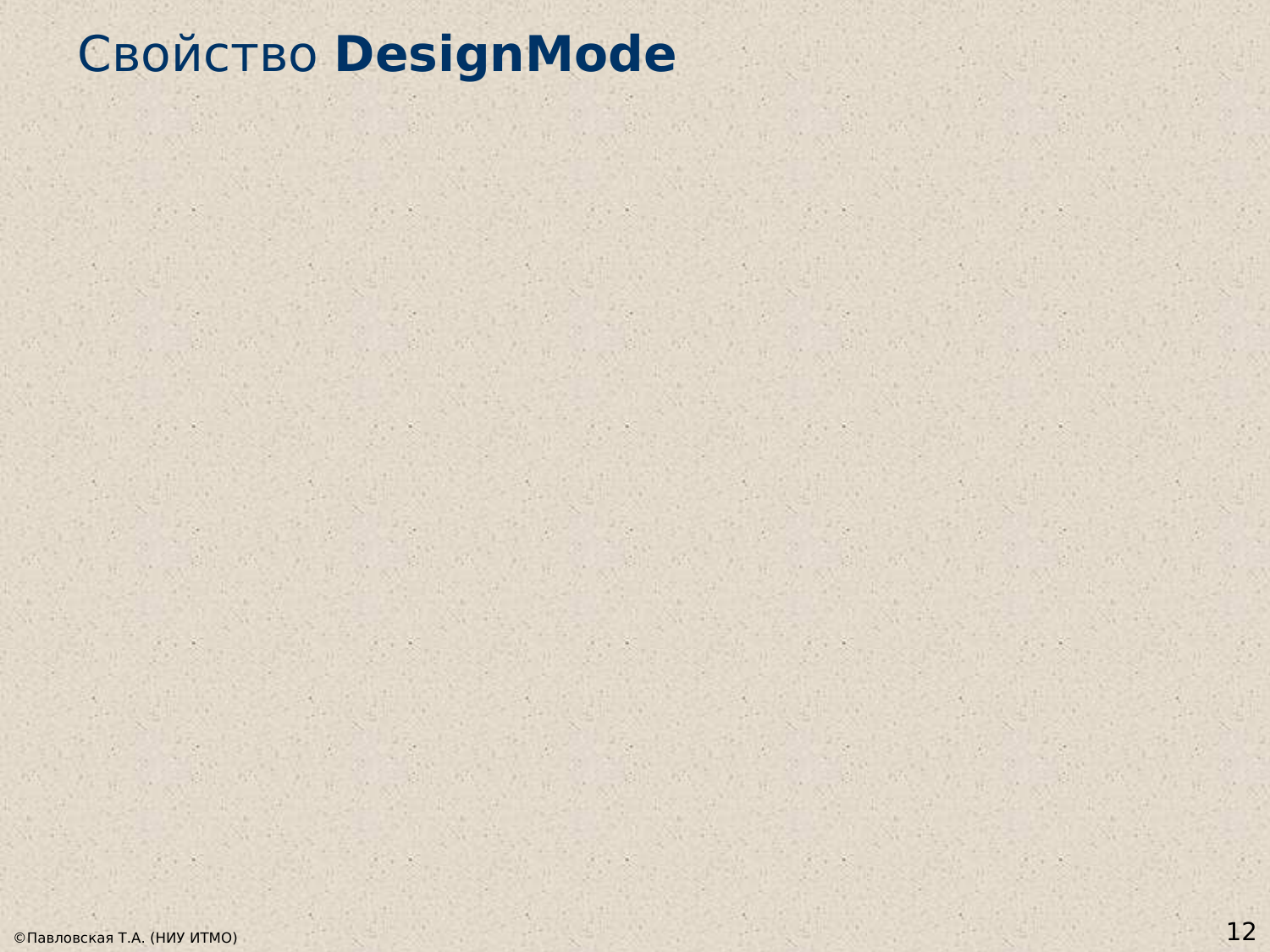

# Свойство DesignMode

12
©Павловская Т.А. (НИУ ИТМО)